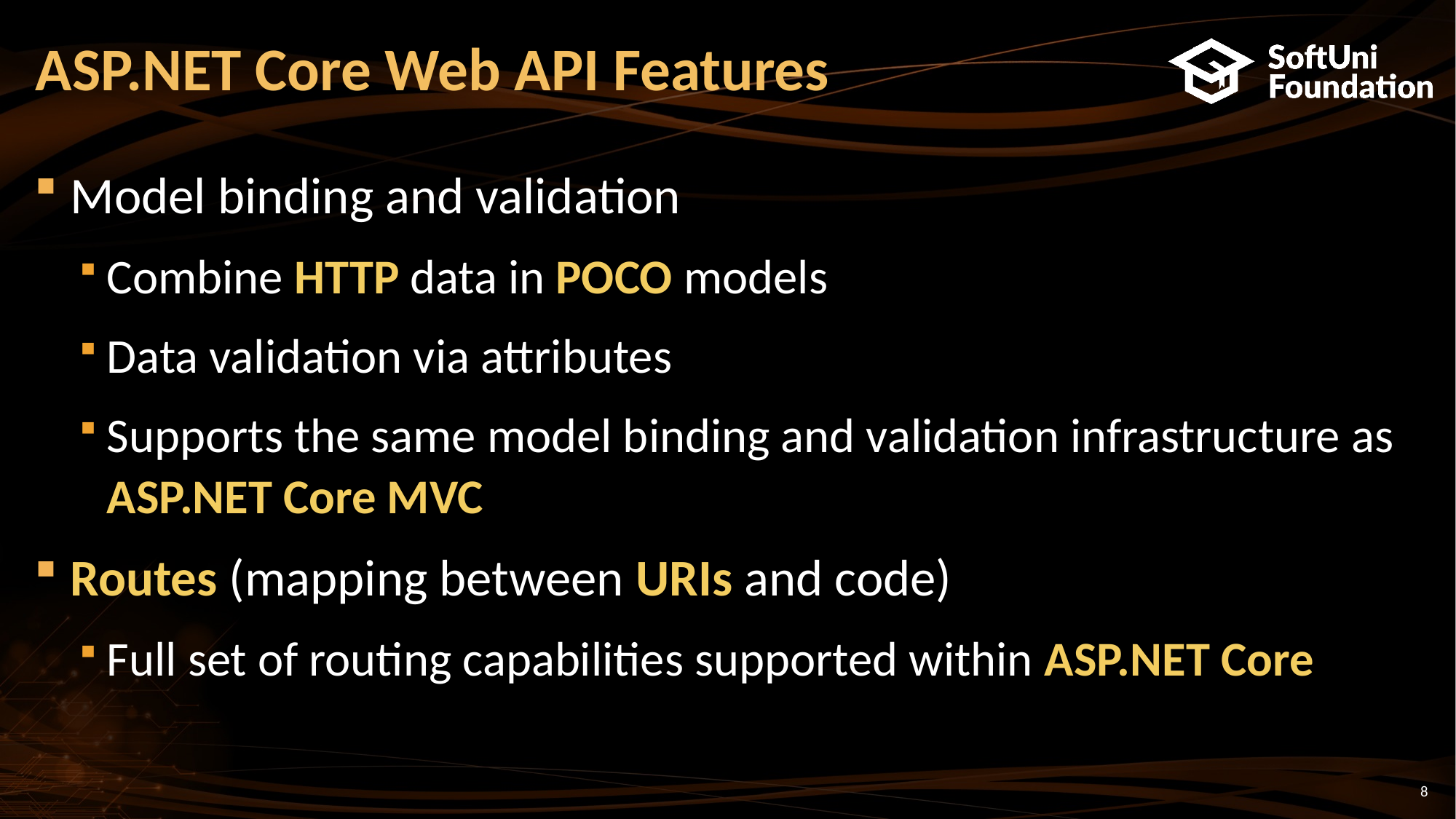

# ASP.NET Core Web API Features
Model binding and validation
Combine HTTP data in POCO models
Data validation via attributes
Supports the same model binding and validation infrastructure as ASP.NET Core MVC
Routes (mapping between URIs and code)
Full set of routing capabilities supported within ASP.NET Core

8